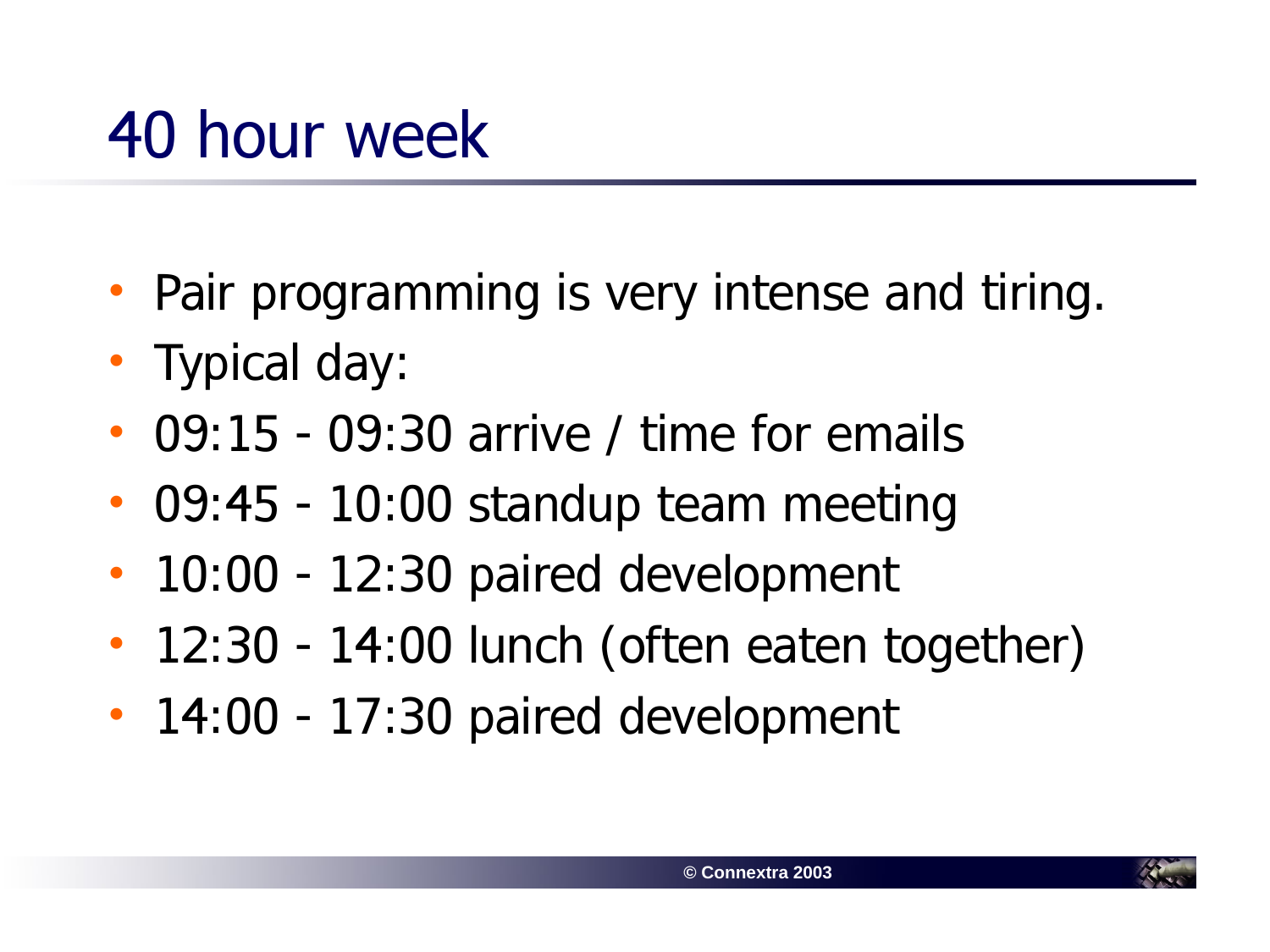

# 40 hour week
Pair programming is very intense and tiring.
Typical day:
09:15 - 09:30 arrive / time for emails
09:45 - 10:00 standup team meeting
10:00 - 12:30 paired development
12:30 - 14:00 lunch (often eaten together)
14:00 - 17:30 paired development